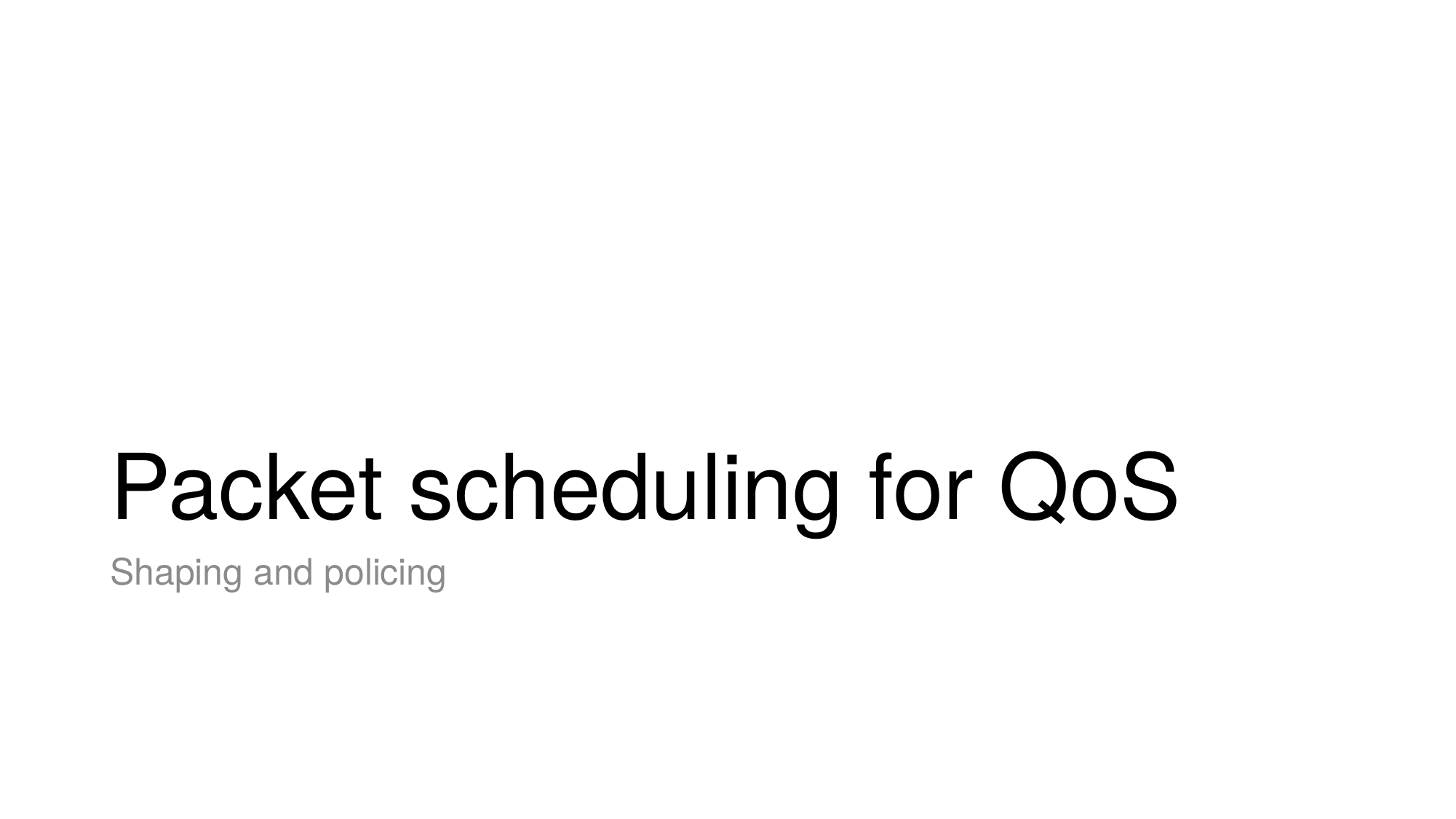

# Packet scheduling for QoS
Shaping and policing